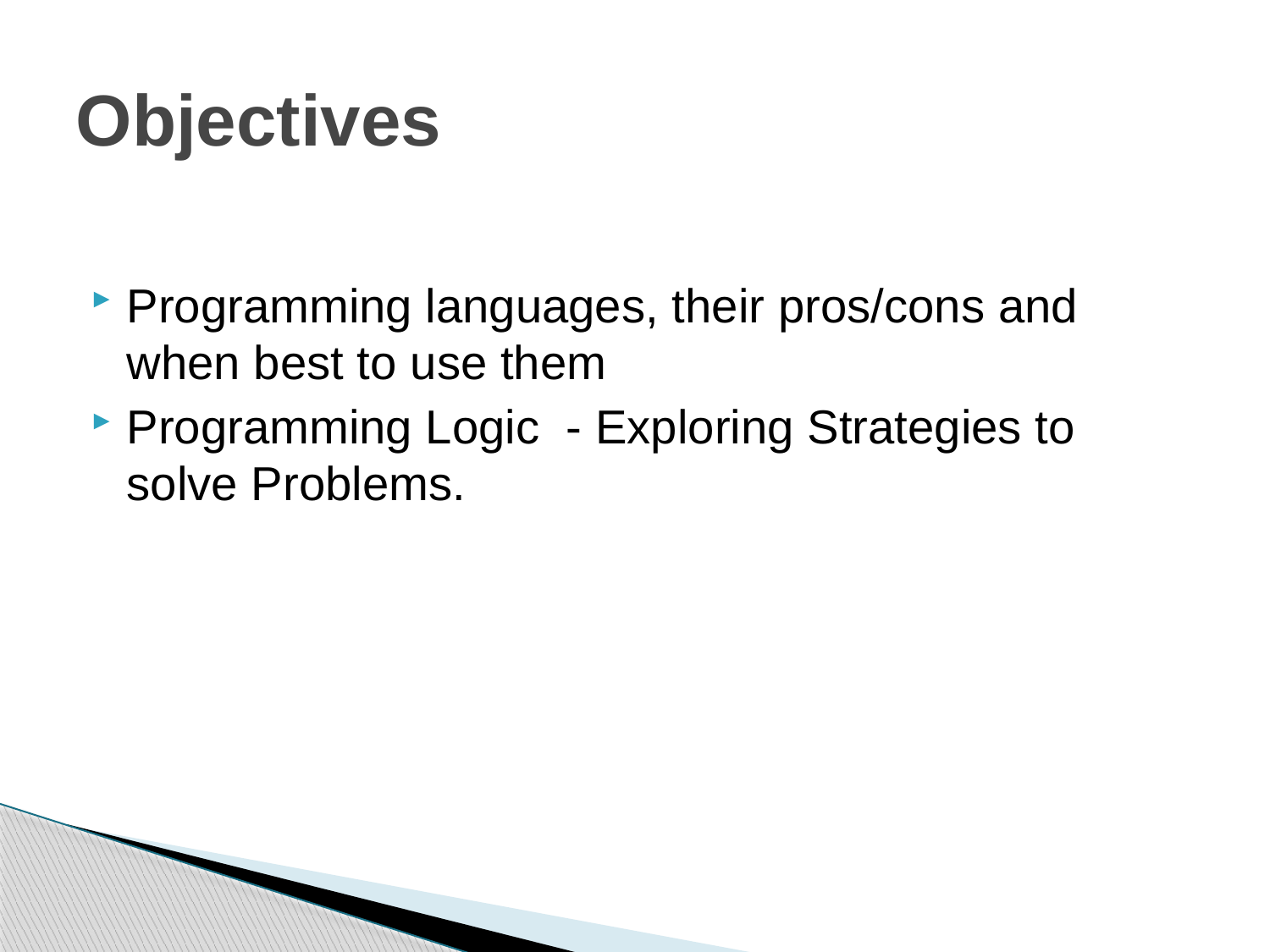

# Objectives
Programming languages, their pros/cons and when best to use them
Programming Logic  - Exploring Strategies to solve Problems.